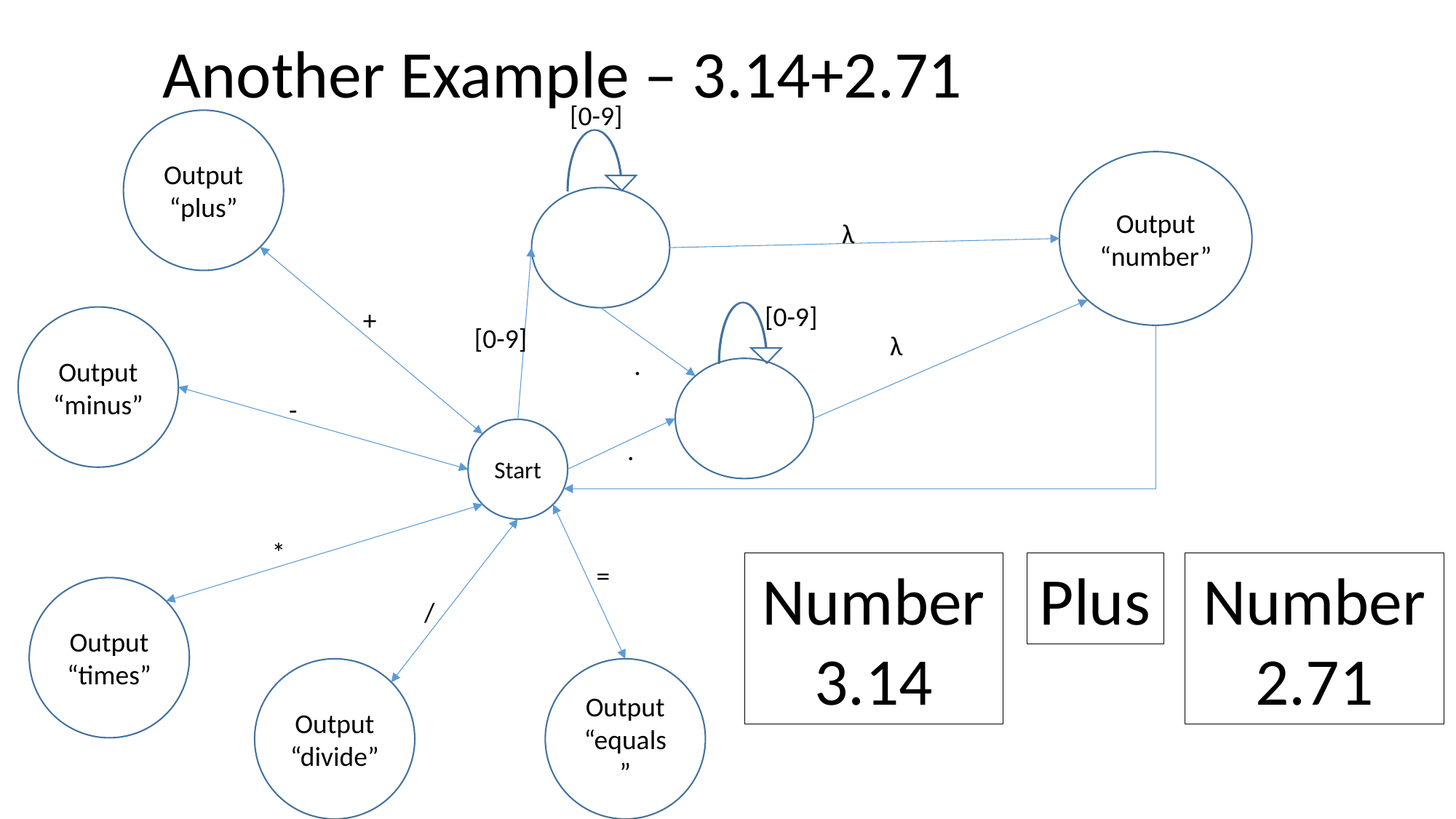

# Another Example – 3.14+2.71
[0-9]
Output
“plus”

Output
“number”

λ
[0-9]
+

Output
“minus”
[0-9]
λ
.

-
Start
.
*
=
Output
“times”
/
Output
“divide”
Output
“equals”
Number 3.14
Plus
Number 2.71